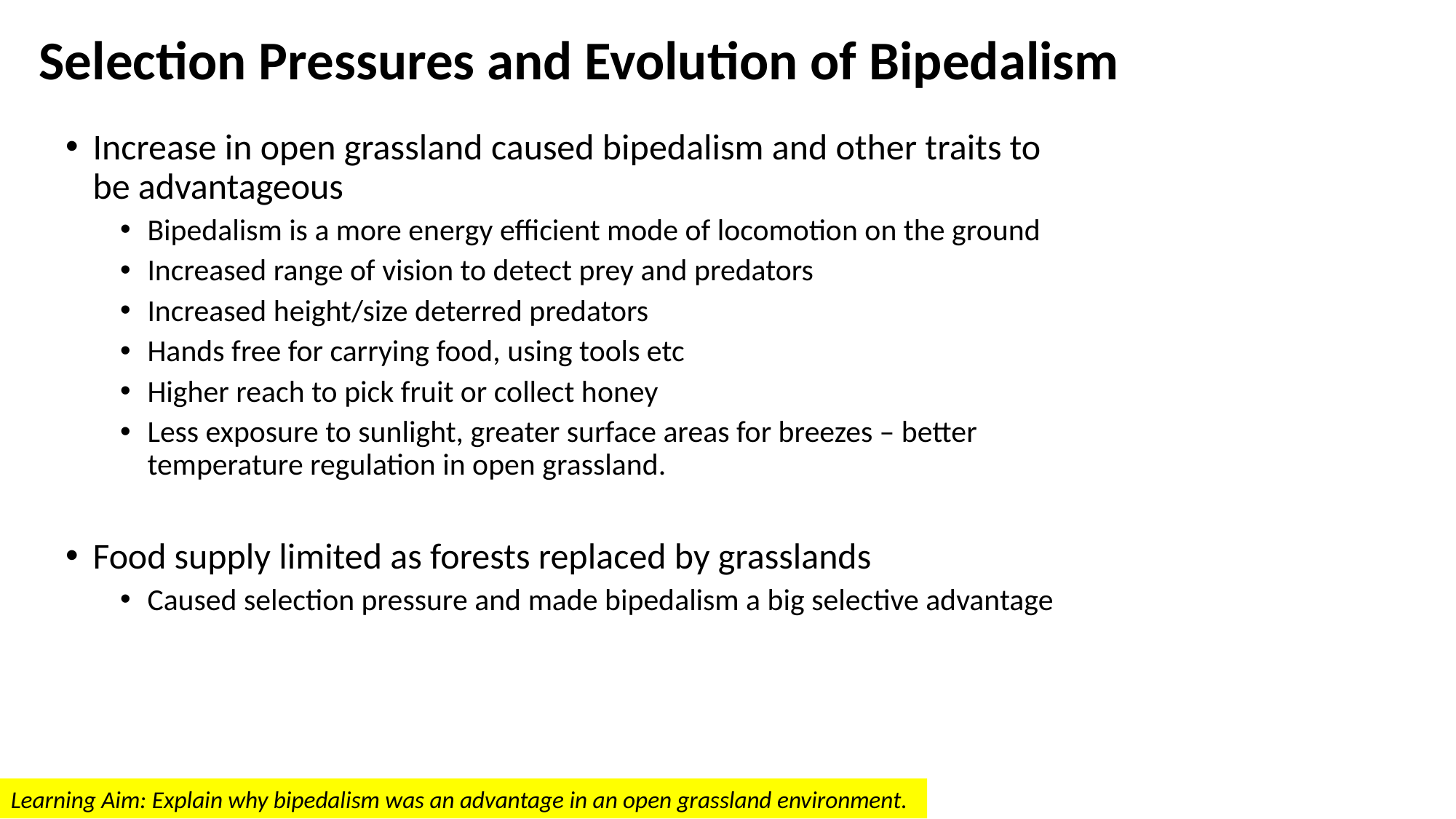

# Selection Pressures and Evolution of Bipedalism
Increase in open grassland caused bipedalism and other traits to be advantageous
Bipedalism is a more energy efficient mode of locomotion on the ground
Increased range of vision to detect prey and predators
Increased height/size deterred predators
Hands free for carrying food, using tools etc
Higher reach to pick fruit or collect honey
Less exposure to sunlight, greater surface areas for breezes – better temperature regulation in open grassland.

Food supply limited as forests replaced by grasslands
Caused selection pressure and made bipedalism a big selective advantage

Learning Aim: Explain why bipedalism was an advantage in an open grassland environment.